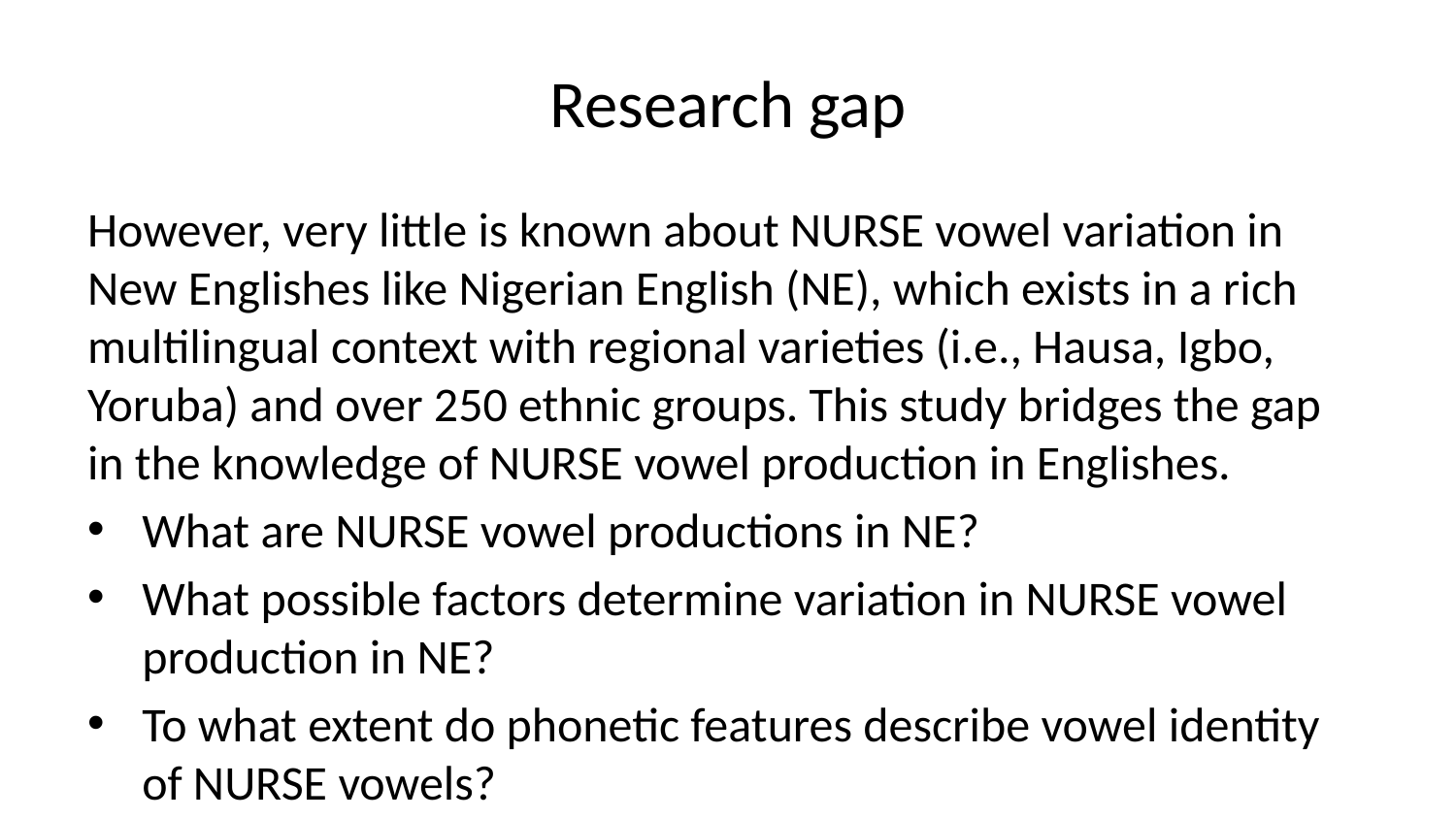

# Research gap
However, very little is known about NURSE vowel variation in New Englishes like Nigerian English (NE), which exists in a rich multilingual context with regional varieties (i.e., Hausa, Igbo, Yoruba) and over 250 ethnic groups. This study bridges the gap in the knowledge of NURSE vowel production in Englishes.
What are NURSE vowel productions in NE?
What possible factors determine variation in NURSE vowel production in NE?
To what extent do phonetic features describe vowel identity of NURSE vowels?